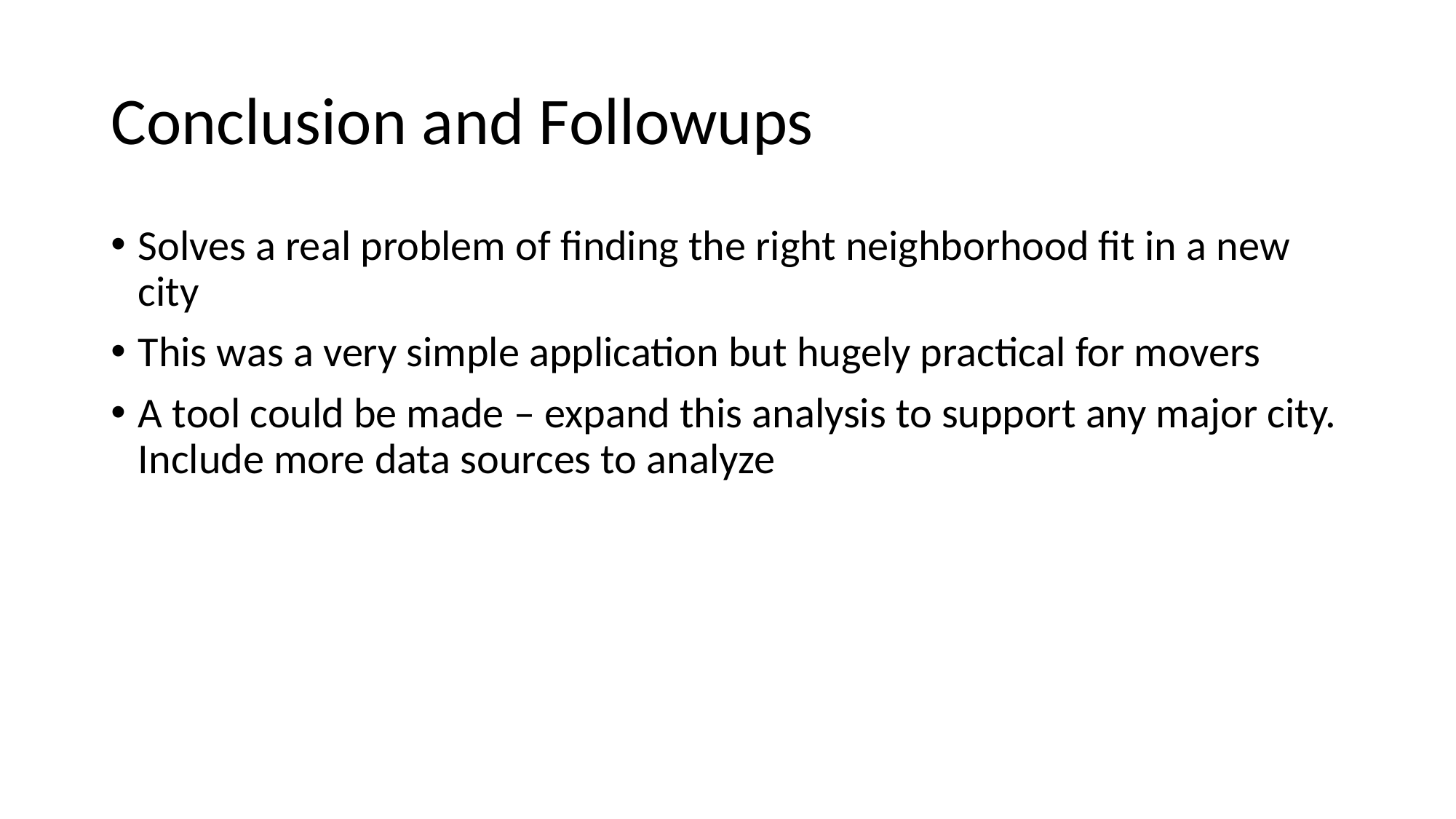

# Conclusion and Followups
Solves a real problem of finding the right neighborhood fit in a new city
This was a very simple application but hugely practical for movers
A tool could be made – expand this analysis to support any major city. Include more data sources to analyze